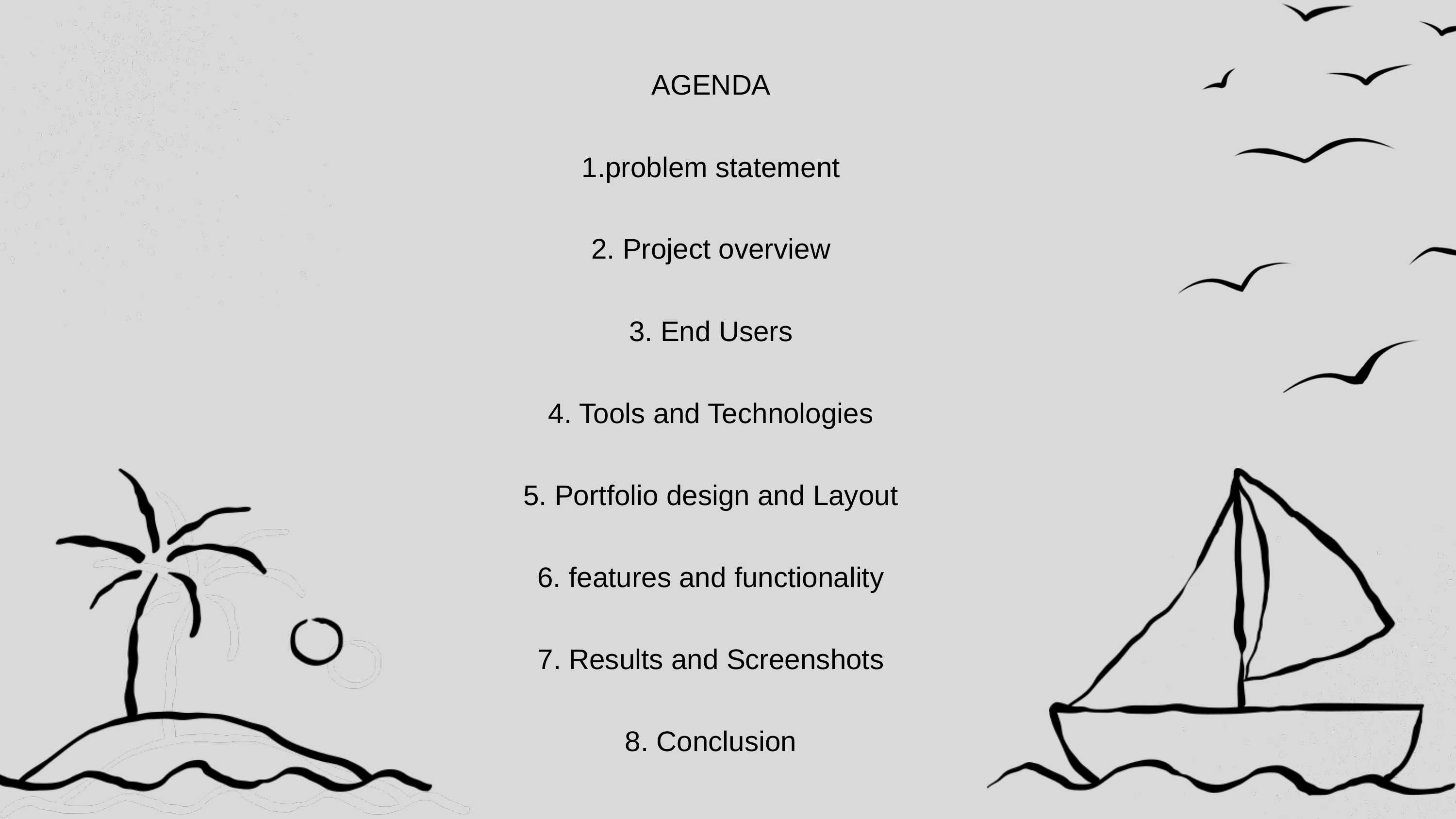

AGENDA

1.problem statement

2. Project overview

3. End Users

4. Tools and Technologies

5. Portfolio design and Layout

6. features and functionality

7. Results and Screenshots

8. Conclusion